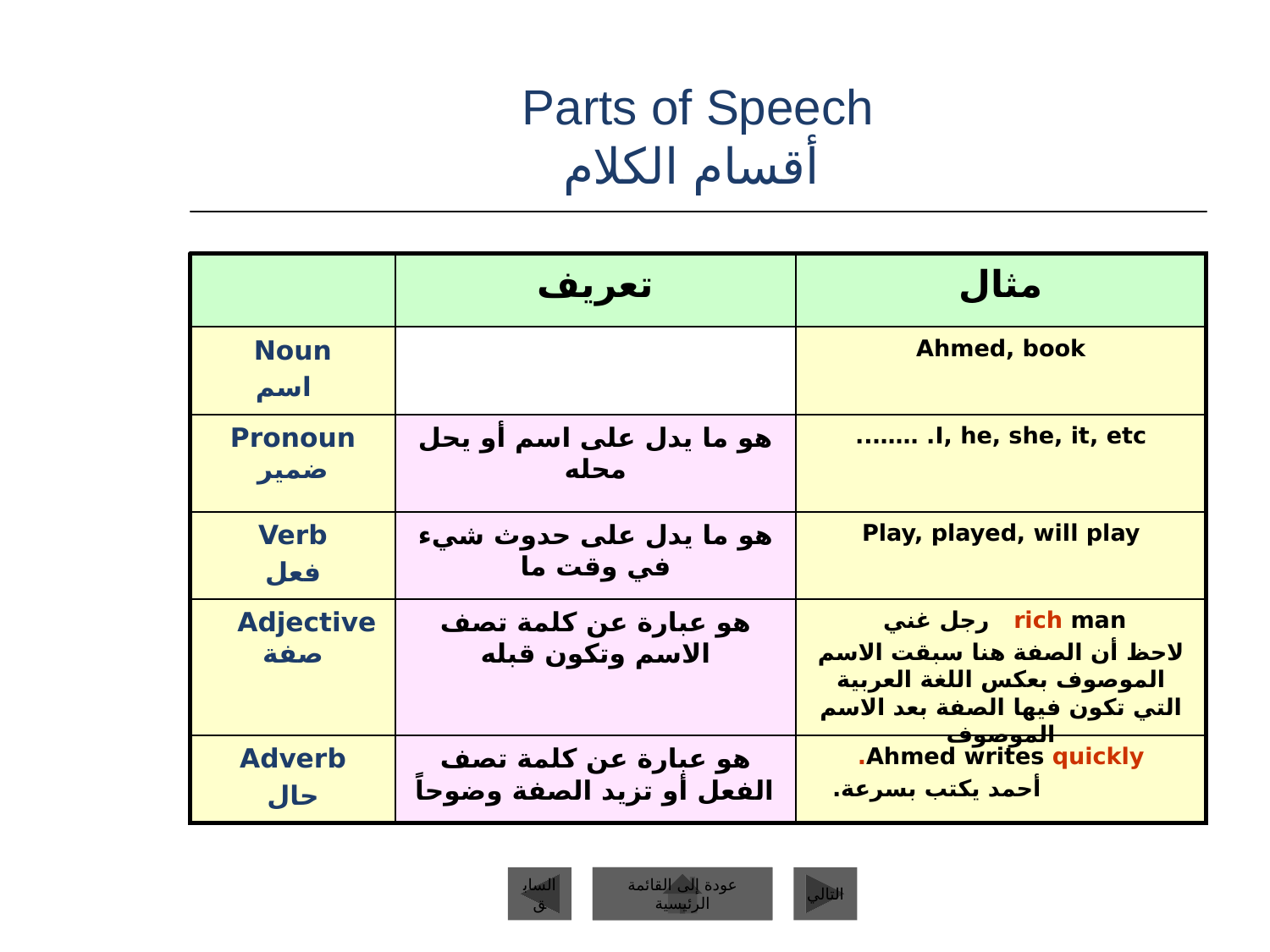

# Parts of Speech أقسام الكلام

تعريف
مثال
Noun
  اسم

Ahmed, book
Pronoun ضمير
هو ما يدل على اسم أو يحل محله
I, he, she, it, etc. ……..
Verb
فعل
هو ما يدل على حدوث شيء في وقت ما
Play, played, will play
Adjective    صفة
هو عبارة عن كلمة تصف الاسم وتكون قبله
rich man   رجل غني
لاحظ أن الصفة هنا سبقت الاسم الموصوف بعكس اللغة العربية التي تكون فيها الصفة بعد الاسم الموصوف
Adverb
حال
هو عبارة عن كلمة تصف الفعل أو تزيد الصفة وضوحاً
Ahmed writes quickly.
                أحمد يكتب بسرعة.

السابق
عودة إلى القائمة الرئيسية
التالي
عودة إلى القائمة الرئيسية